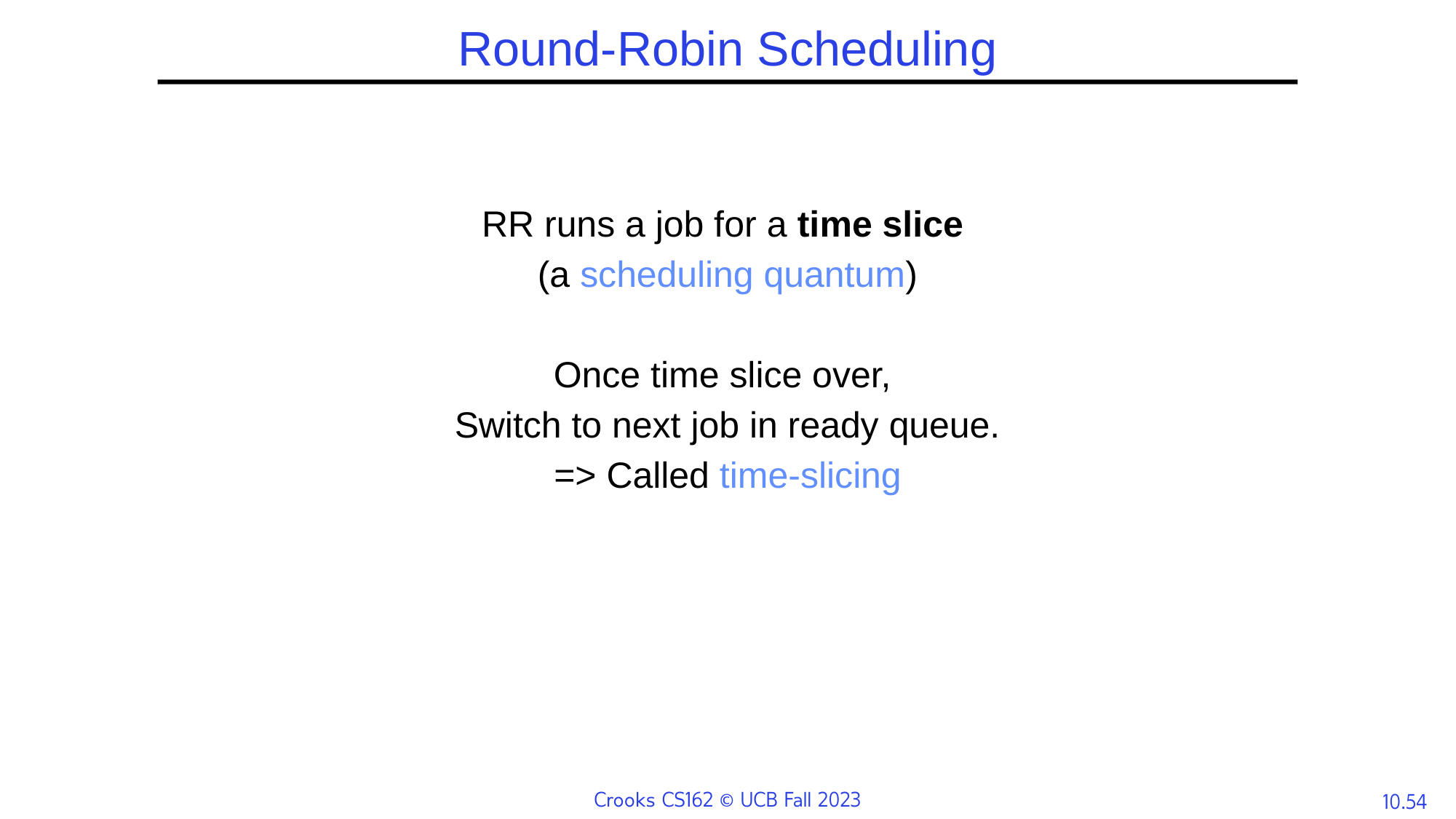

# Round-Robin Scheduling
RR runs a job for a time slice
(a scheduling quantum)

Once time slice over,
Switch to next job in ready queue.
=> Called time-slicing